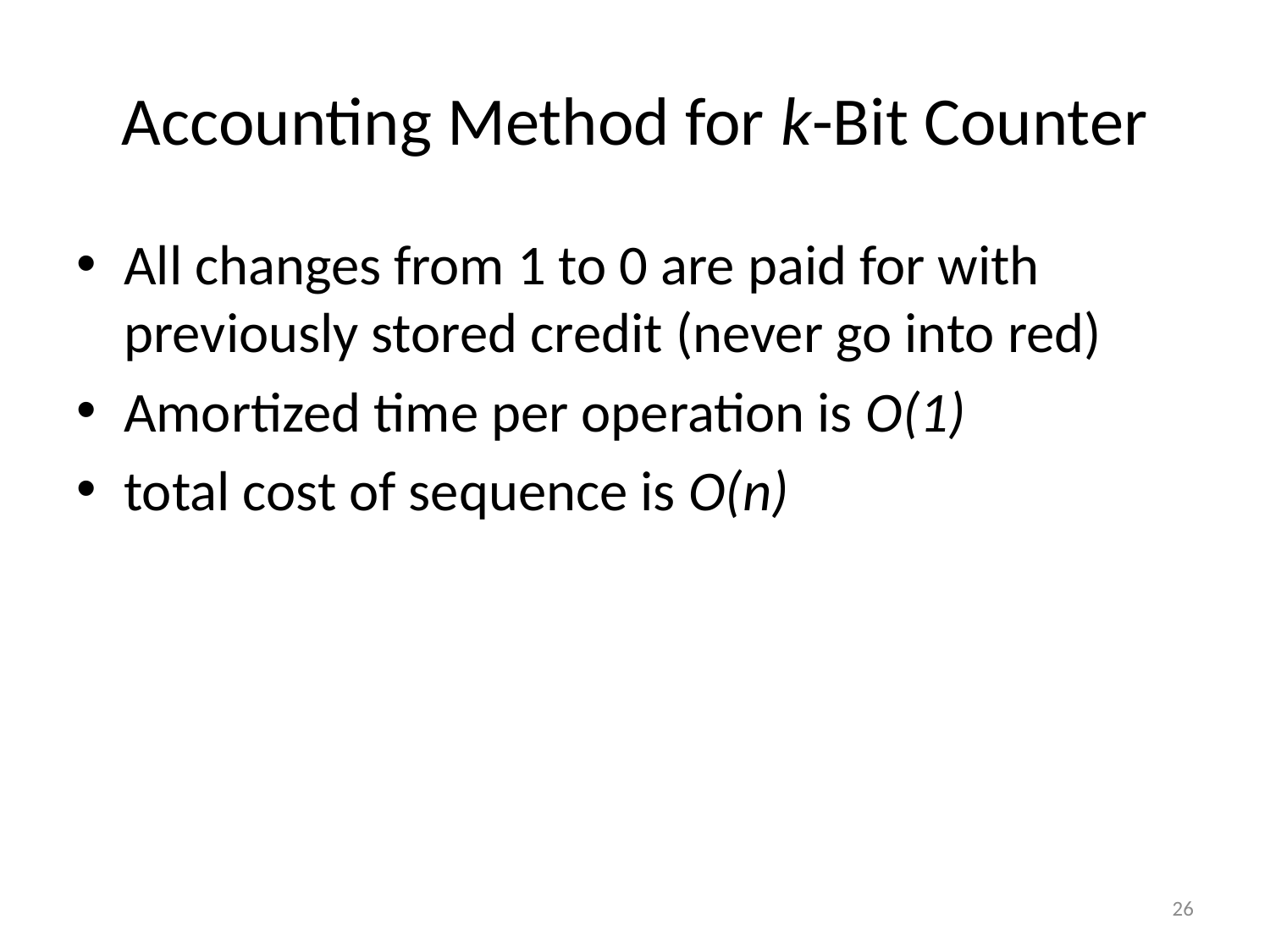

# Accounting Method for k-Bit Counter
All changes from 1 to 0 are paid for with previously stored credit (never go into red)
Amortized time per operation is O(1)
total cost of sequence is O(n)
26